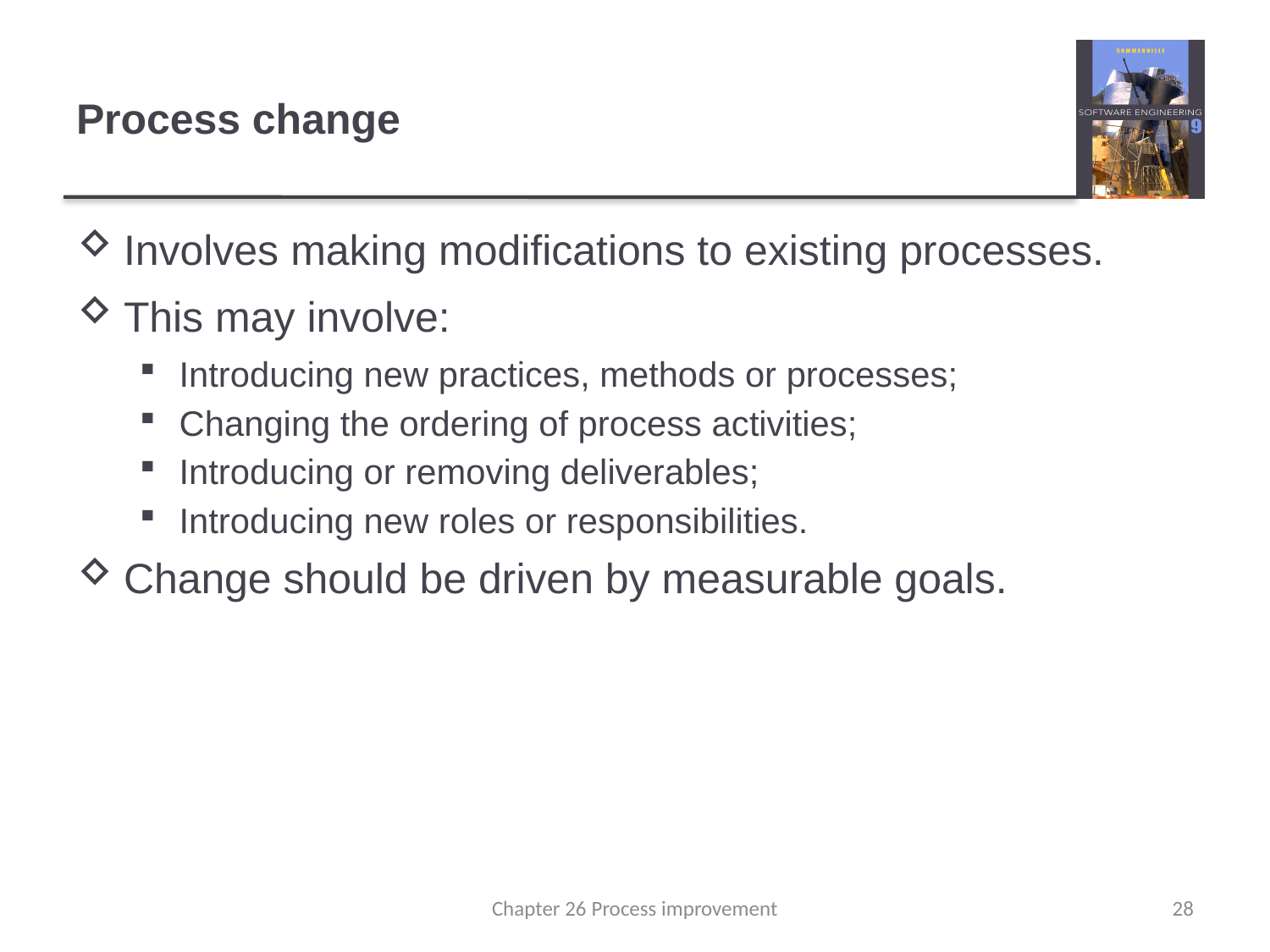

# Process change
Involves making modifications to existing processes.
This may involve:
Introducing new practices, methods or processes;
Changing the ordering of process activities;
Introducing or removing deliverables;
Introducing new roles or responsibilities.
Change should be driven by measurable goals.
Chapter 26 Process improvement
28